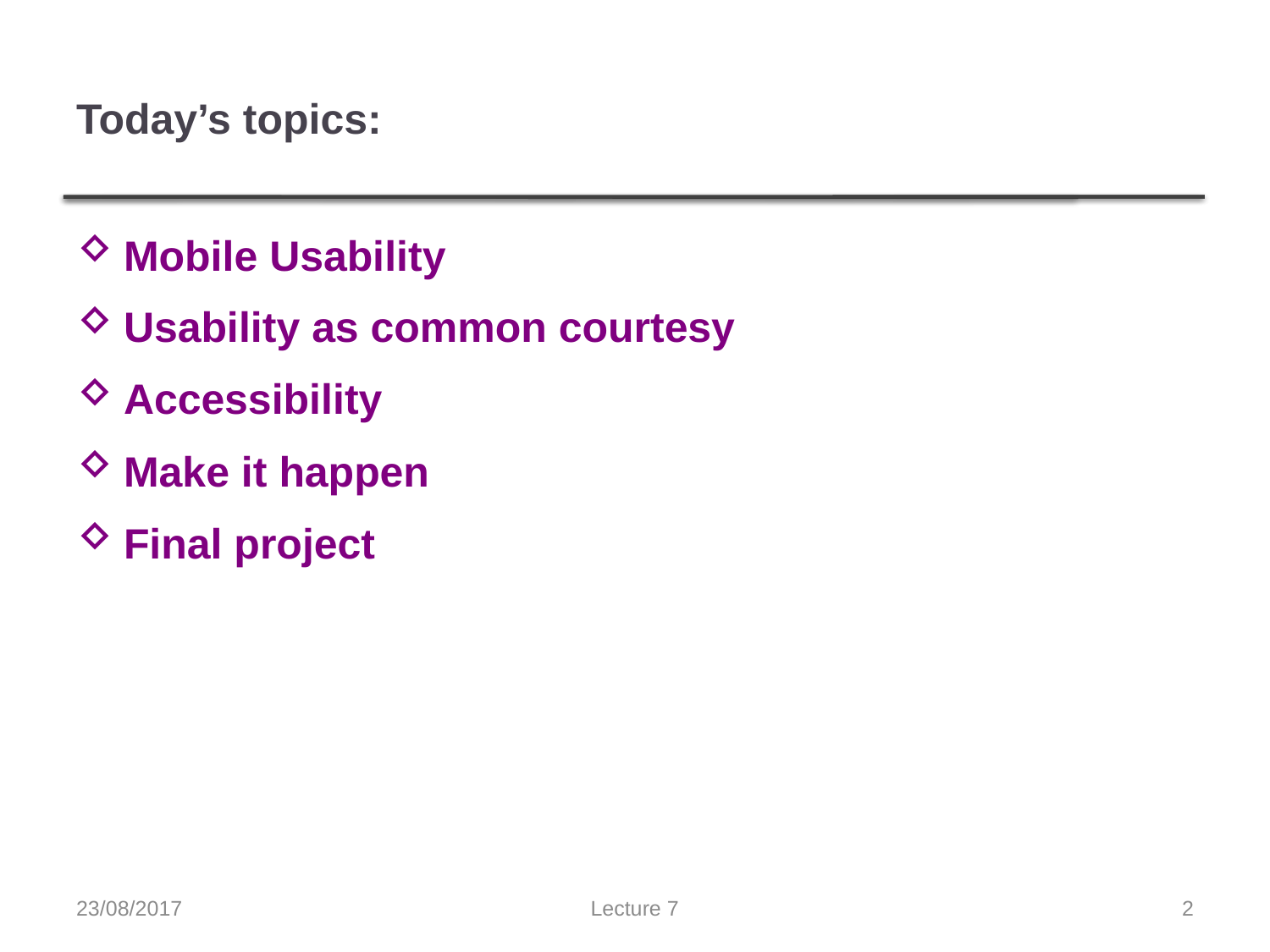

# Today’s topics:
Mobile Usability
Usability as common courtesy
Accessibility
Make it happen
Final project

23/08/2017
Lecture 7
2